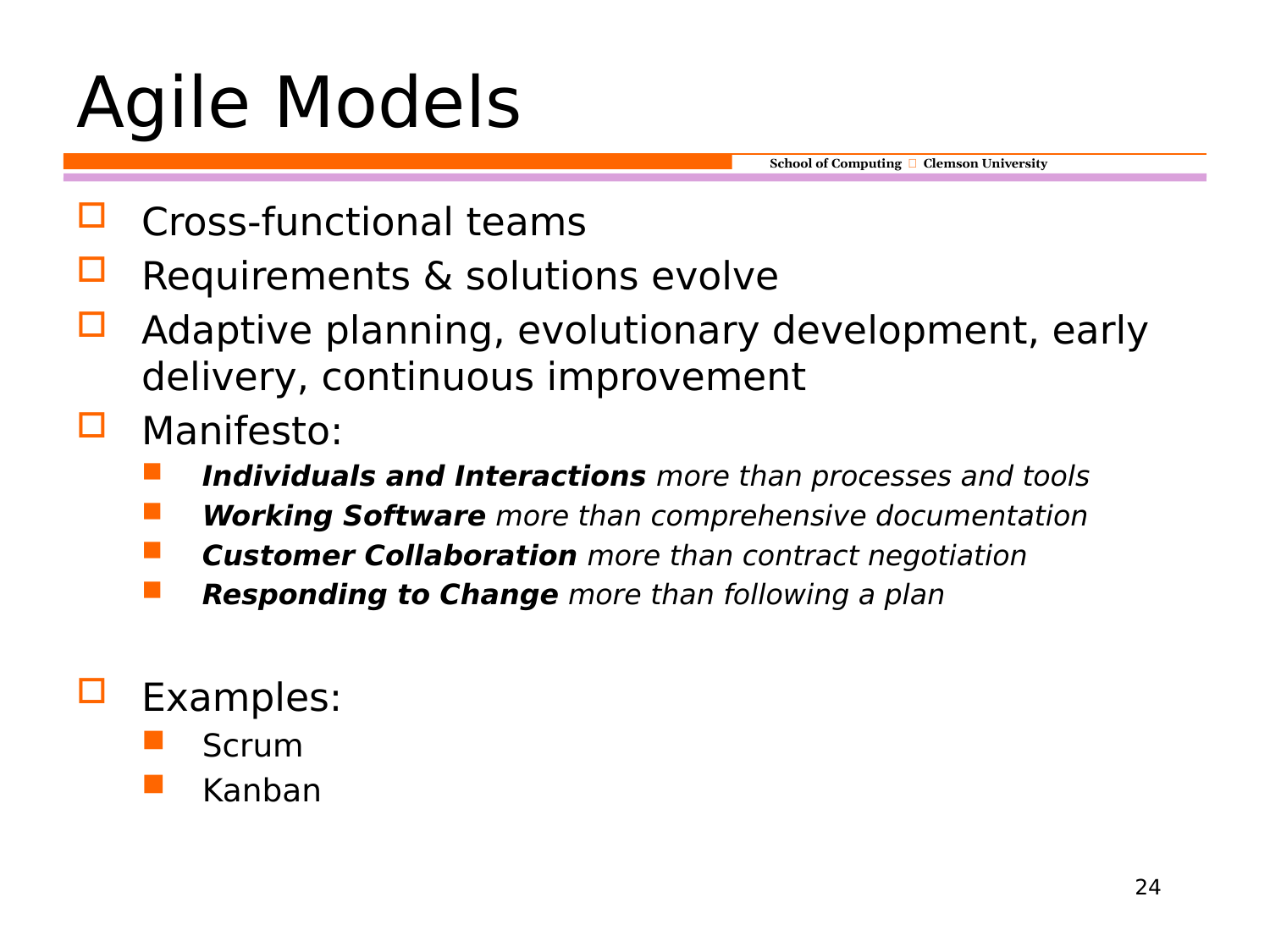

# Agile Models
Cross-functional teams
Requirements & solutions evolve
Adaptive planning, evolutionary development, early delivery, continuous improvement
Manifesto:
Individuals and Interactions more than processes and tools
Working Software more than comprehensive documentation
Customer Collaboration more than contract negotiation
Responding to Change more than following a plan

Examples:
Scrum
Kanban
24